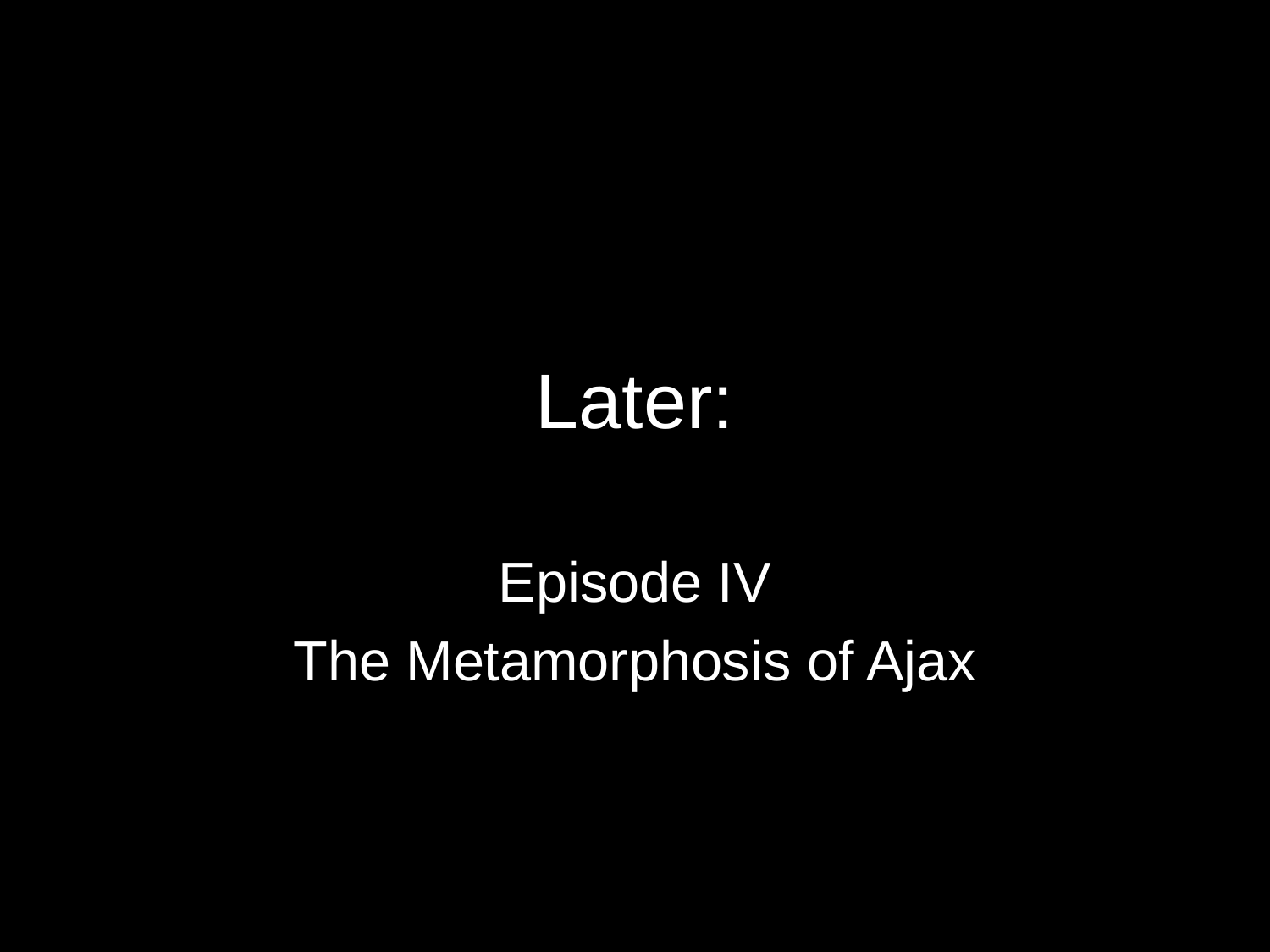

# Later:
Episode IV
The Metamorphosis of Ajax